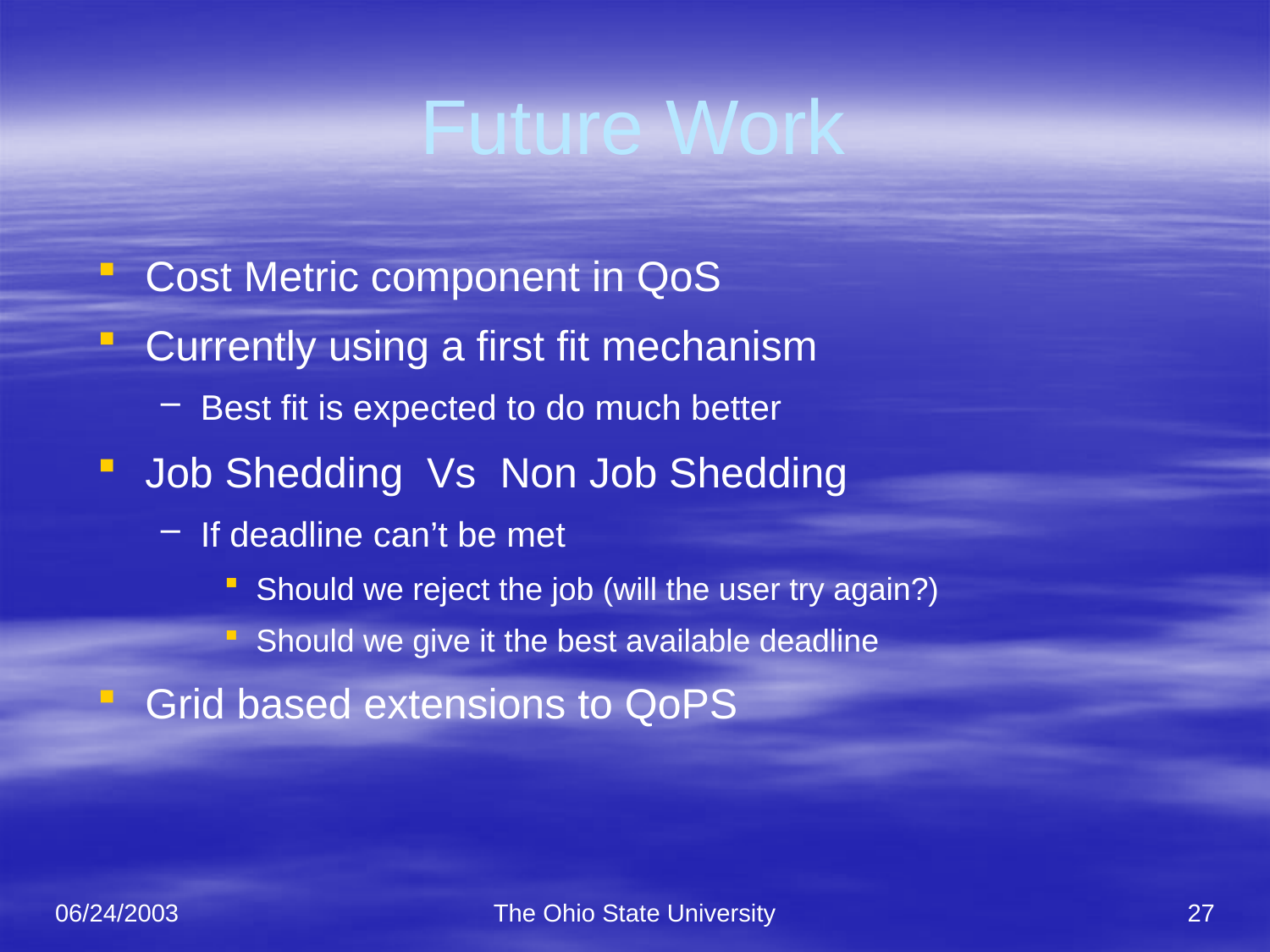

# Future Work
Cost Metric component in QoS
Currently using a first fit mechanism
Best fit is expected to do much better
Job Shedding  Vs  Non Job Shedding
If deadline can’t be met
Should we reject the job (will the user try again?)
Should we give it the best available deadline
Grid based extensions to QoPS
06/24/2003
The Ohio State University
27